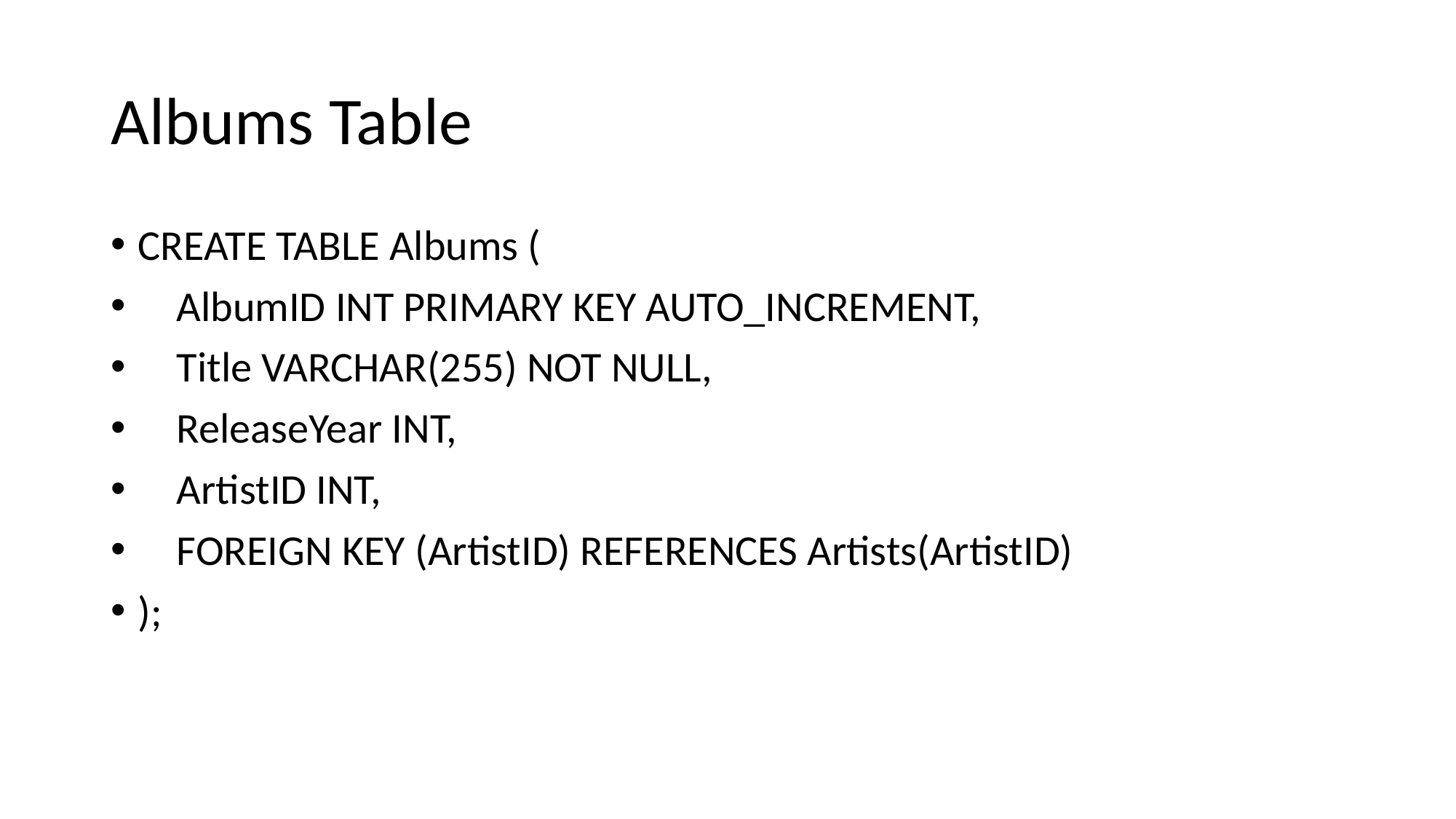

# Albums Table
CREATE TABLE Albums (
    AlbumID INT PRIMARY KEY AUTO_INCREMENT,
    Title VARCHAR(255) NOT NULL,
    ReleaseYear INT,
    ArtistID INT,
    FOREIGN KEY (ArtistID) REFERENCES Artists(ArtistID)
);